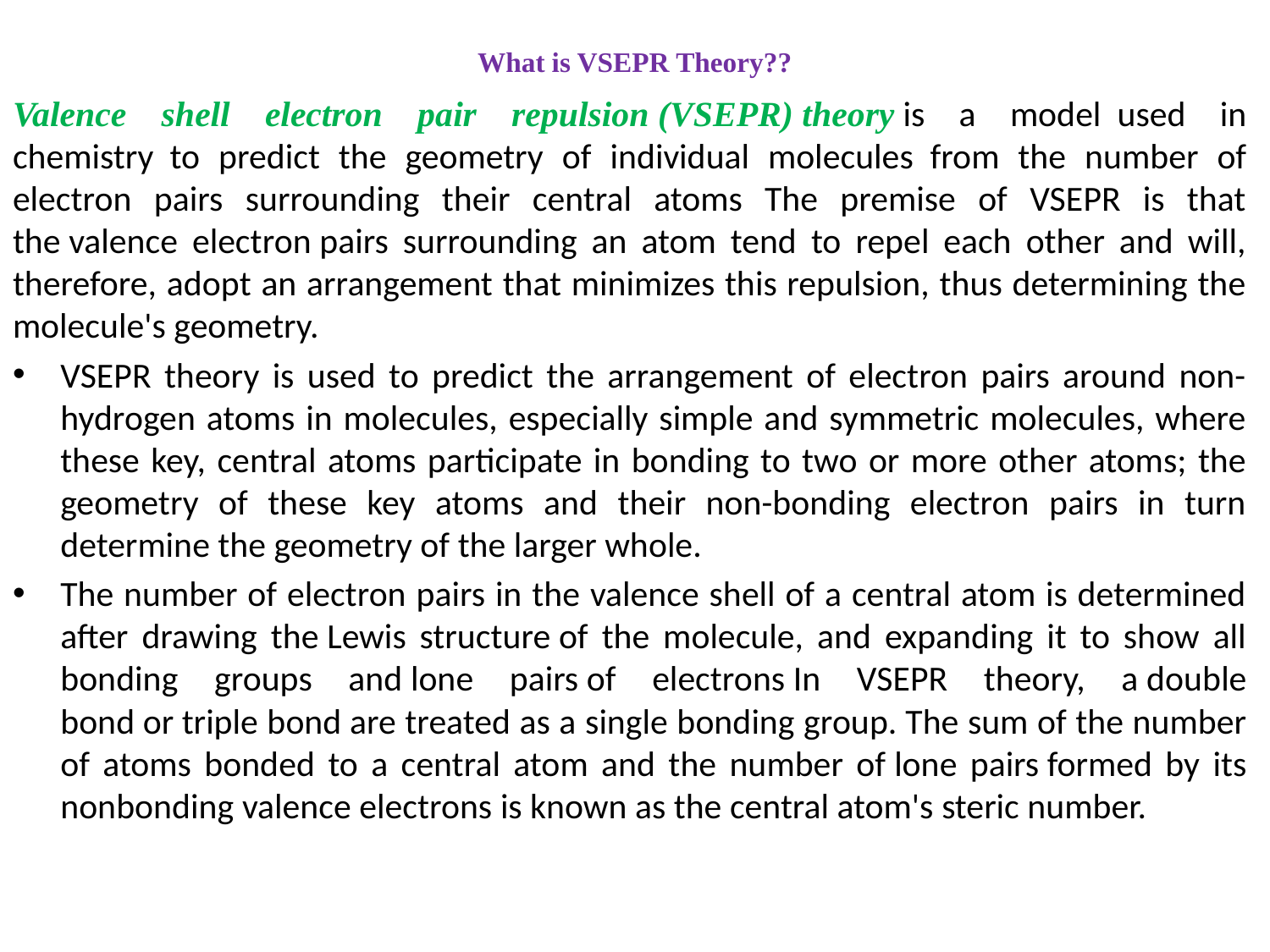

# What is VSEPR Theory??
Valence shell electron pair repulsion (VSEPR) theory is a model  used in chemistry  to predict the geometry of individual molecules  from the number of electron pairs surrounding their central atoms The premise of VSEPR is that the valence electron pairs surrounding an atom tend to repel each other and will, therefore, adopt an arrangement that minimizes this repulsion, thus determining the molecule's geometry.
VSEPR theory is used to predict the arrangement of electron pairs around non-hydrogen atoms in molecules, especially simple and symmetric molecules, where these key, central atoms participate in bonding to two or more other atoms; the geometry of these key atoms and their non-bonding electron pairs in turn determine the geometry of the larger whole.
The number of electron pairs in the valence shell of a central atom is determined after drawing the Lewis structure of the molecule, and expanding it to show all bonding groups and lone pairs of electrons In VSEPR theory, a double bond or triple bond are treated as a single bonding group. The sum of the number of atoms bonded to a central atom and the number of lone pairs formed by its nonbonding valence electrons is known as the central atom's steric number.